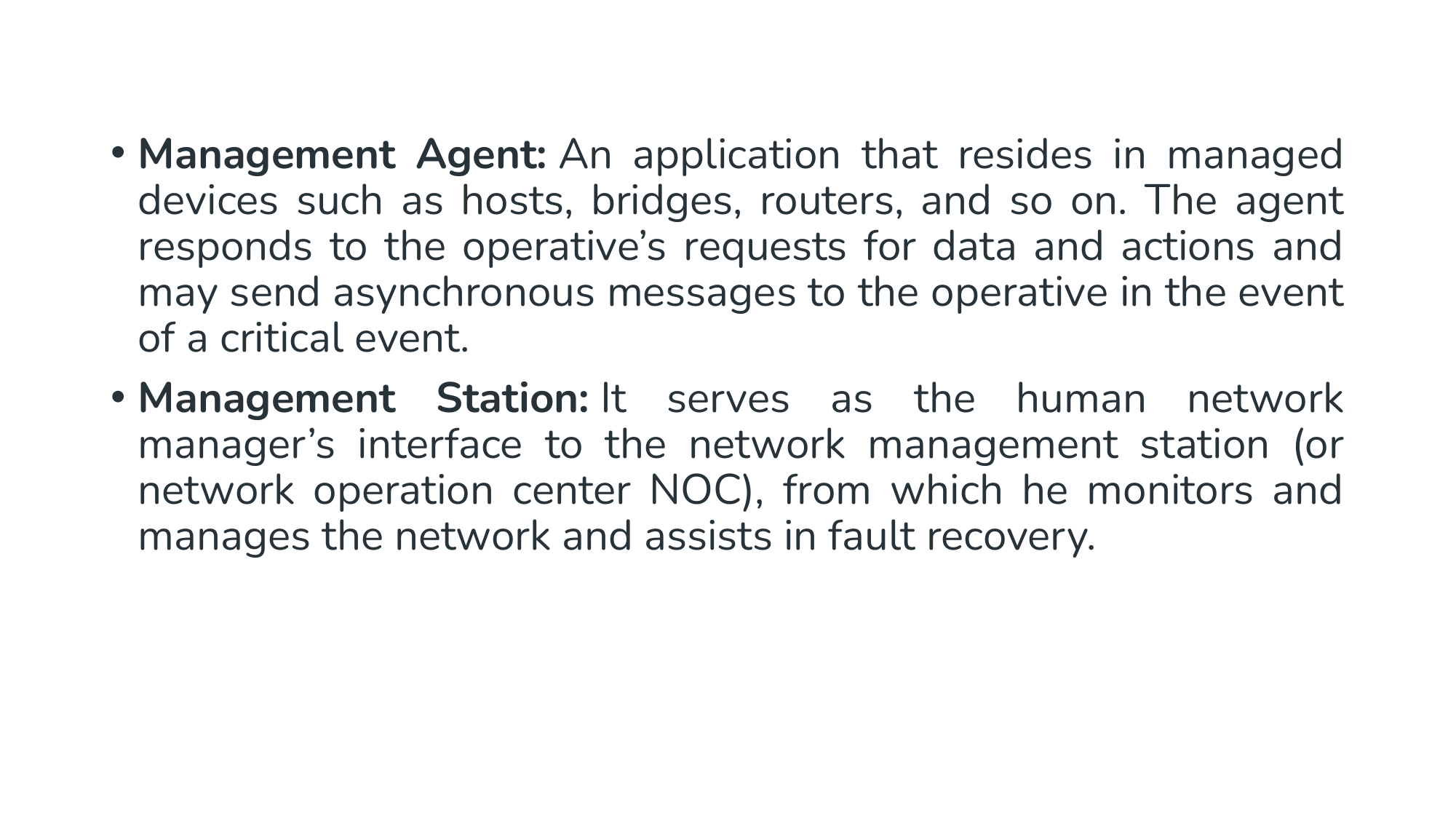

Management Agent: An application that resides in managed devices such as hosts, bridges, routers, and so on. The agent responds to the operative’s requests for data and actions and may send asynchronous messages to the operative in the event of a critical event.
Management Station: It serves as the human network manager’s interface to the network management station (or network operation center NOC), from which he monitors and manages the network and assists in fault recovery.